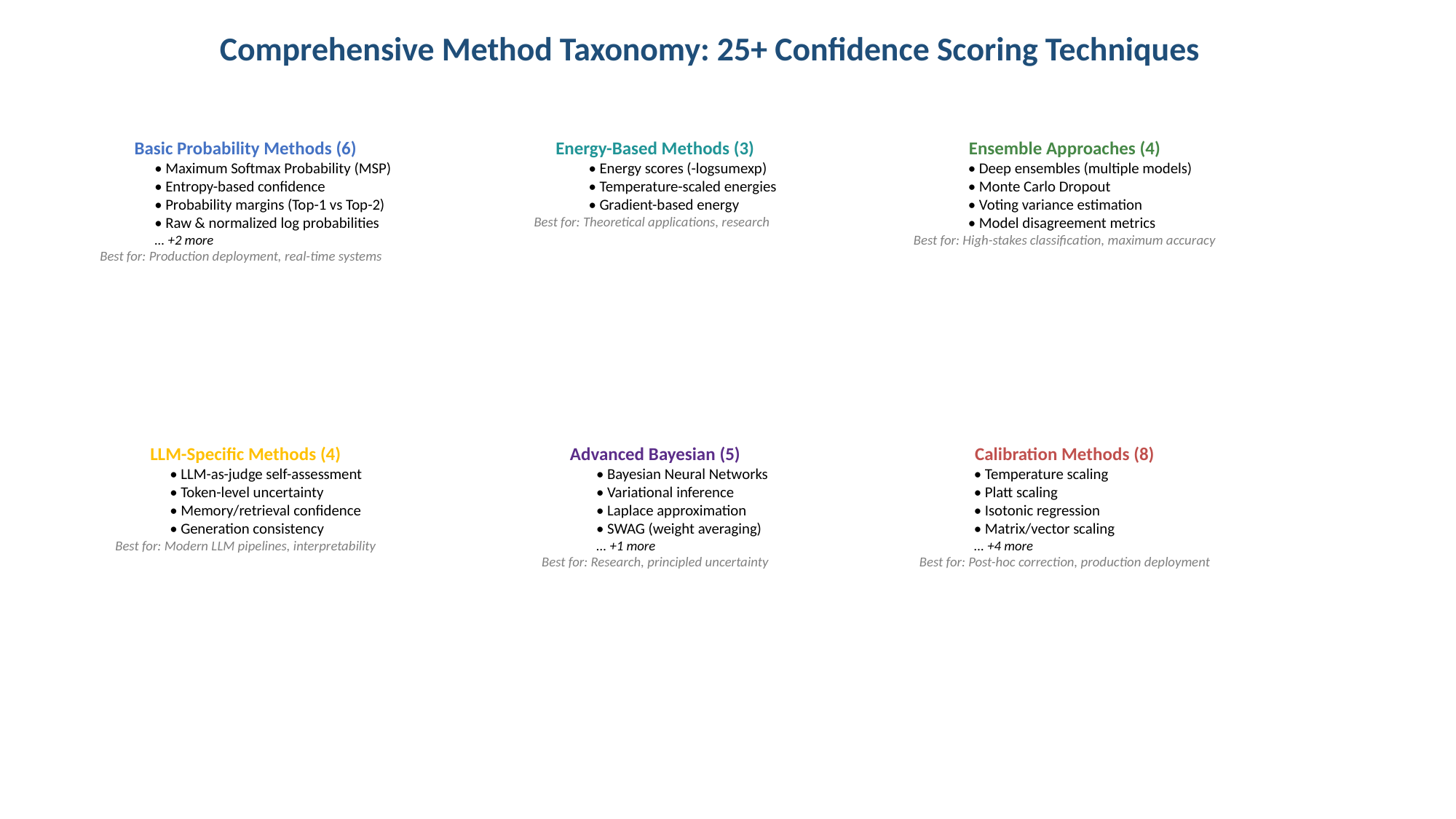

Comprehensive Method Taxonomy: 25+ Confidence Scoring Techniques
#
Basic Probability Methods (6)
• Maximum Softmax Probability (MSP)
• Entropy-based confidence
• Probability margins (Top-1 vs Top-2)
• Raw & normalized log probabilities
... +2 more
Best for: Production deployment, real-time systems
Energy-Based Methods (3)
• Energy scores (-logsumexp)
• Temperature-scaled energies
• Gradient-based energy
Best for: Theoretical applications, research
Ensemble Approaches (4)
• Deep ensembles (multiple models)
• Monte Carlo Dropout
• Voting variance estimation
• Model disagreement metrics
Best for: High-stakes classification, maximum accuracy
LLM-Specific Methods (4)
• LLM-as-judge self-assessment
• Token-level uncertainty
• Memory/retrieval confidence
• Generation consistency
Best for: Modern LLM pipelines, interpretability
Advanced Bayesian (5)
• Bayesian Neural Networks
• Variational inference
• Laplace approximation
• SWAG (weight averaging)
... +1 more
Best for: Research, principled uncertainty
Calibration Methods (8)
• Temperature scaling
• Platt scaling
• Isotonic regression
• Matrix/vector scaling
... +4 more
Best for: Post-hoc correction, production deployment